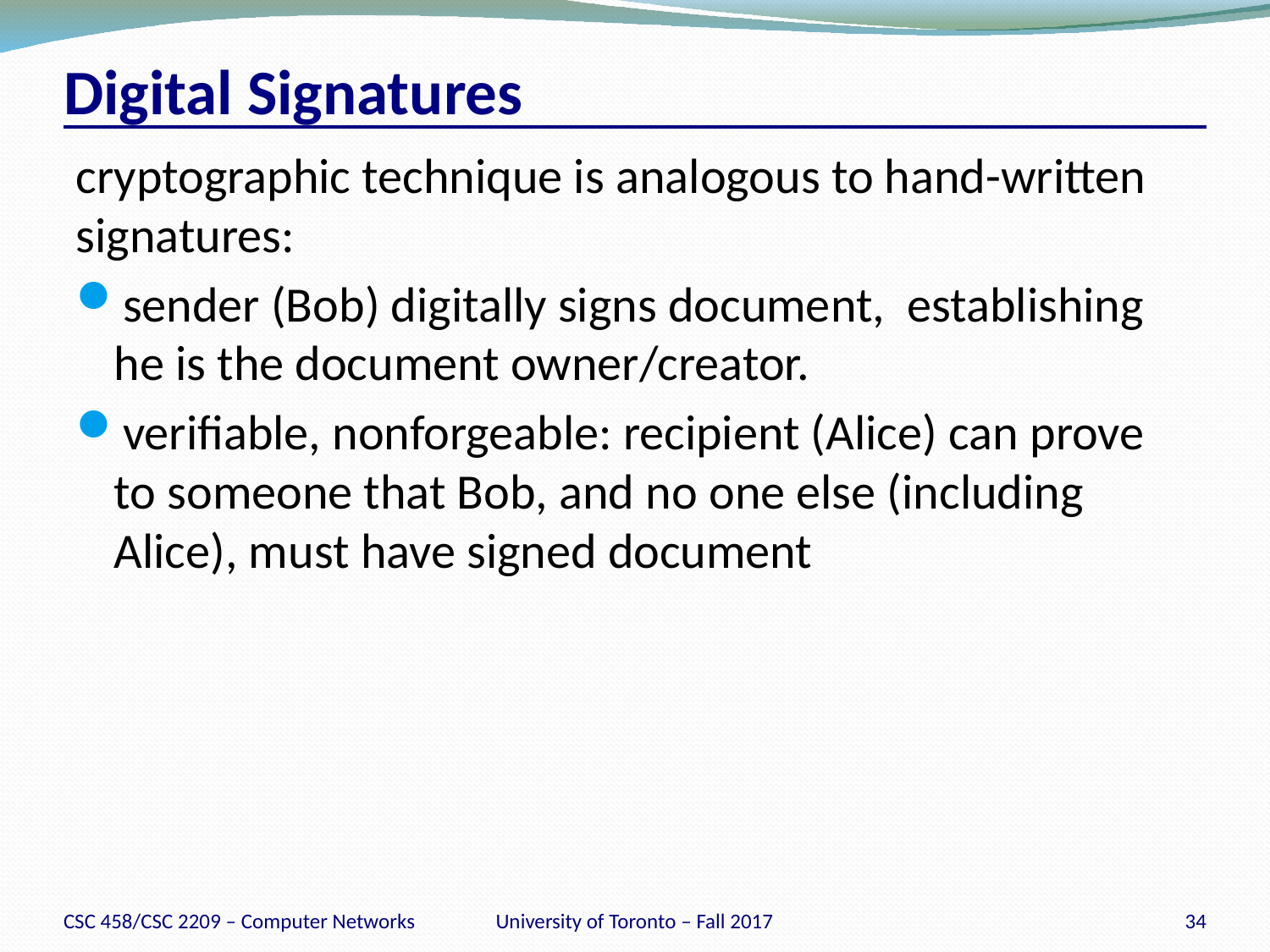

# Digital Signatures
cryptographic technique is analogous to hand-written signatures:
sender (Bob) digitally signs document,  establishing he is the document owner/creator.
verifiable, nonforgeable: recipient (Alice) can prove to someone that Bob, and no one else (including Alice), must have signed document
CSC 458/CSC 2209 – Computer Networks
University of Toronto – Fall 2017
34